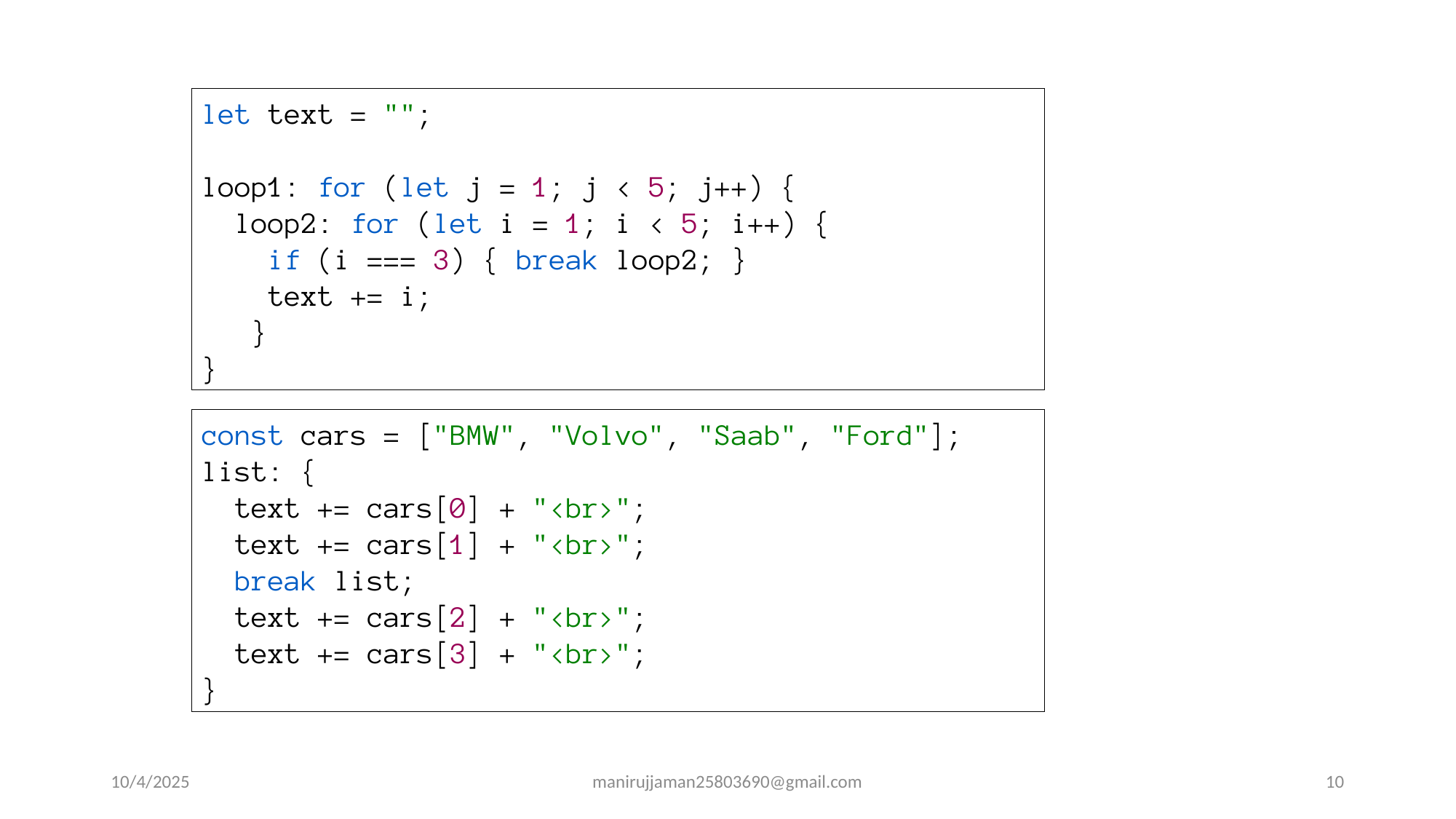

let text = "";
loop1: for (let j = 1; j < 5; j++) {
  loop2: for (let i = 1; i < 5; i++) {
    if (i === 3) { break loop2; }
    text += i;
   }
}
const cars = ["BMW", "Volvo", "Saab", "Ford"];
list: {
  text += cars[0] + "<br>";
  text += cars[1] + "<br>";
  break list;
  text += cars[2] + "<br>";
  text += cars[3] + "<br>";
}
10/4/2025
manirujjaman25803690@gmail.com
10